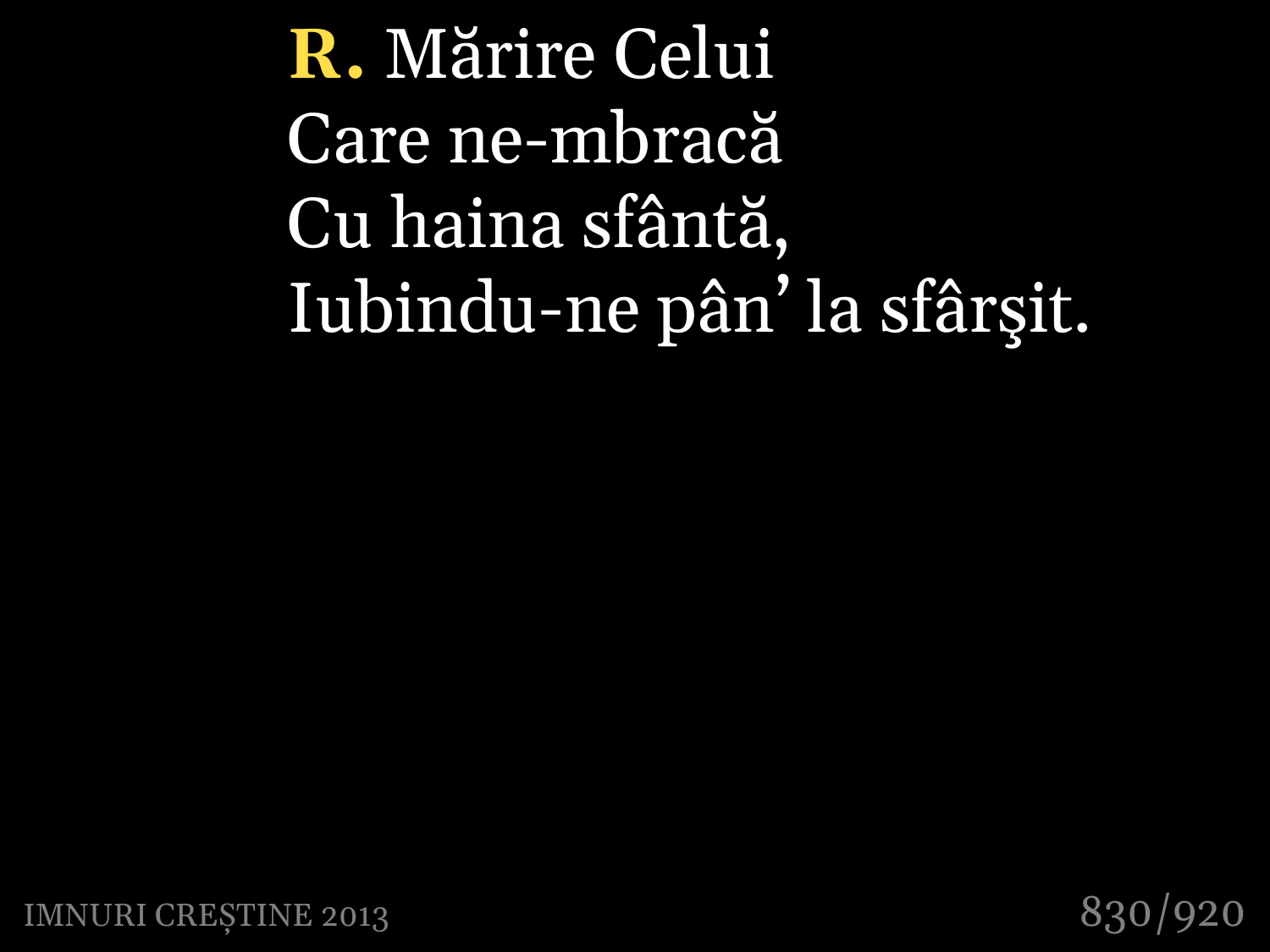

R. Mărire Celui
Care ne-mbracă
Cu haina sfântă,
Iubindu-ne pân’ la sfârşit.
830/920
IMNURI CREȘTINE 2013